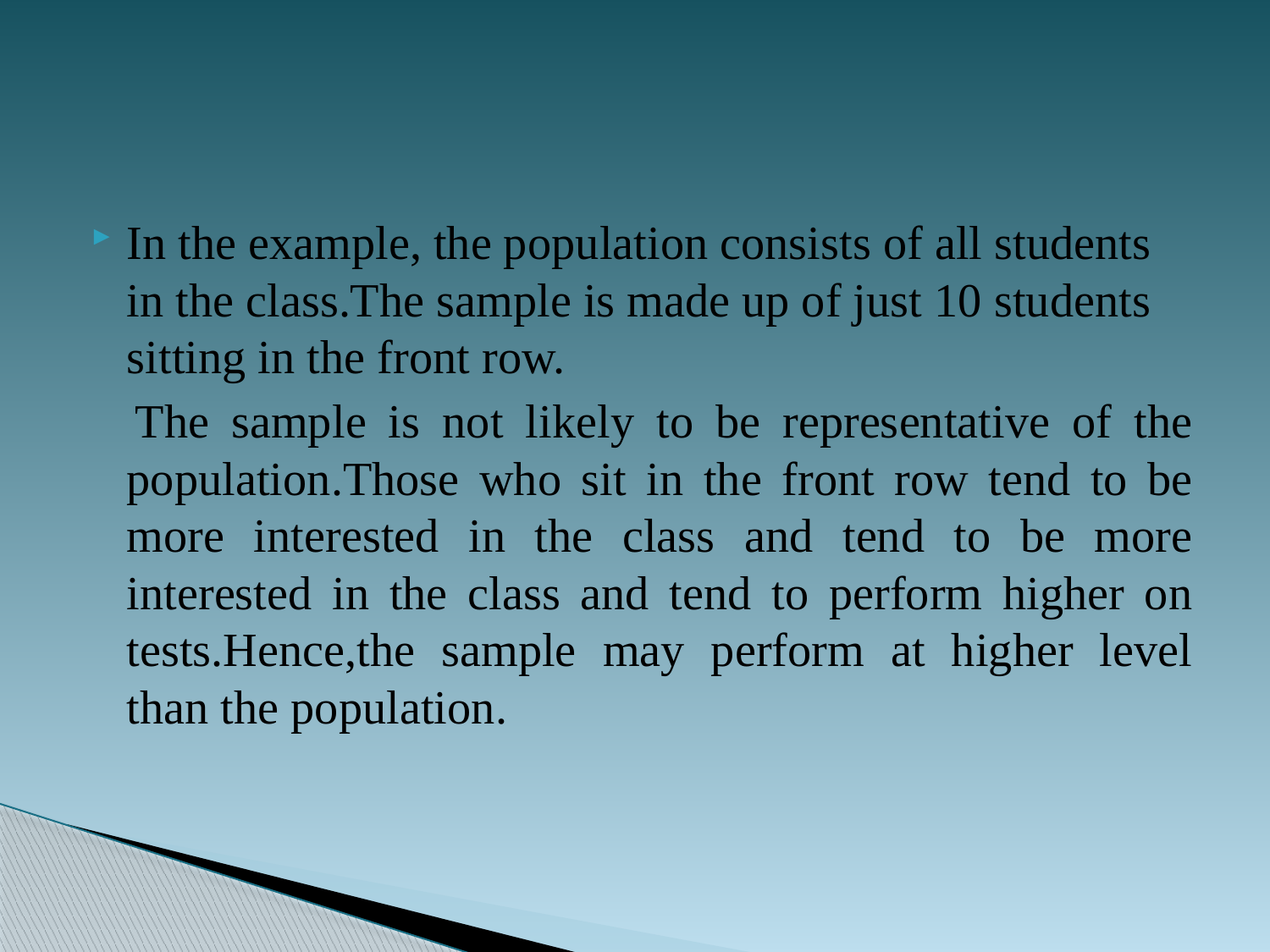

In the example, the population consists of all students in the class.The sample is made up of just 10 students sitting in the front row.
  The sample is not likely to be representative of the population.Those who sit in the front row tend to be more interested in the class and tend to be more interested in the class and tend to perform higher on tests.Hence,the sample may perform at higher level than the population.